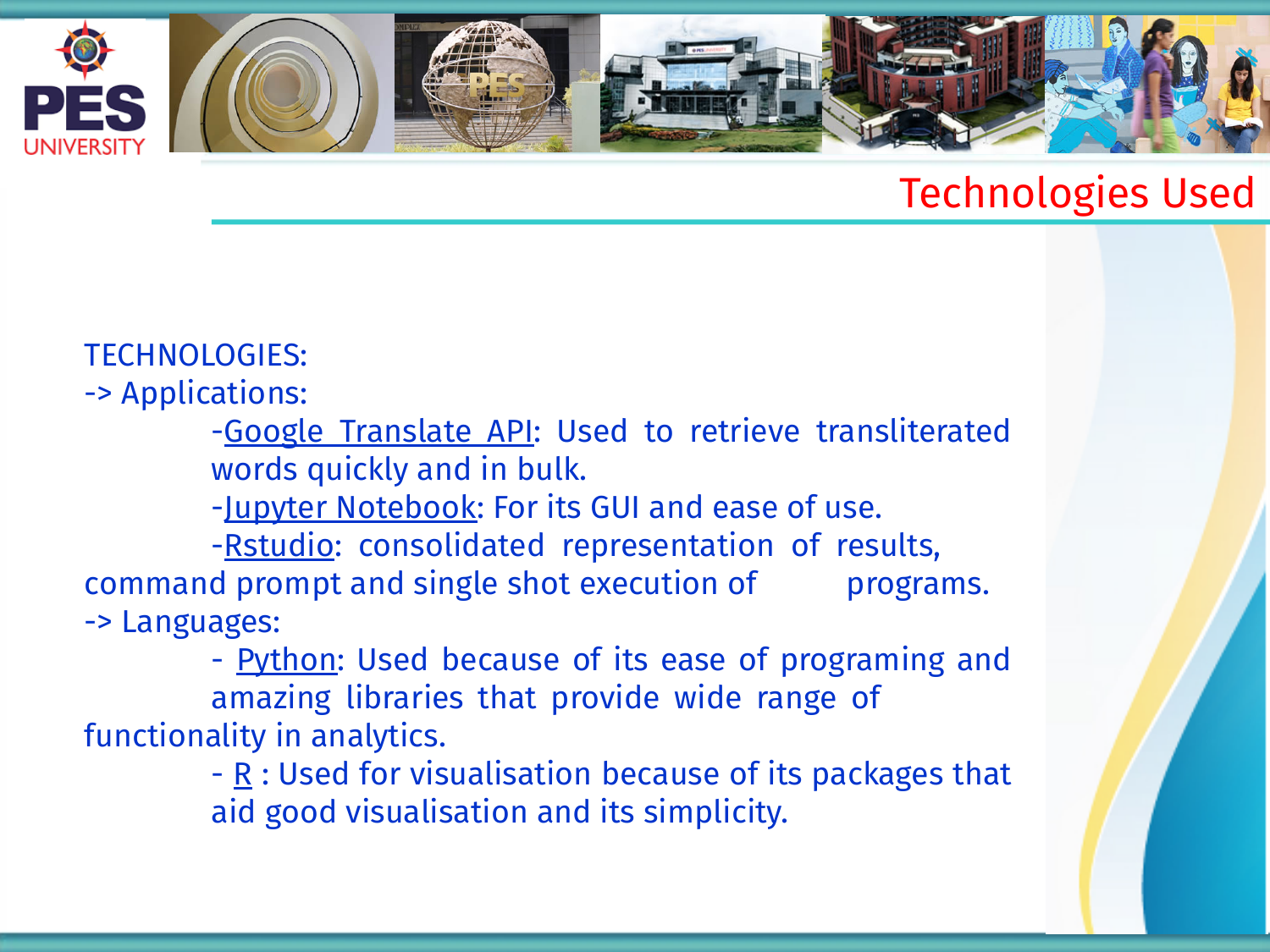

Technologies Used

TECHNOLOGIES:
-> Applications:
	-Google Translate API: Used to retrieve transliterated 	words quickly and in bulk.
	-Jupyter Notebook: For its GUI and ease of use.
	-Rstudio: consolidated representation of results, 	command prompt and single shot execution of 	programs.
-> Languages:
	- Python: Used because of its ease of programing and 	amazing libraries that provide wide range of 	functionality in analytics.
	- R : Used for visualisation because of its packages that 	aid good visualisation and its simplicity.